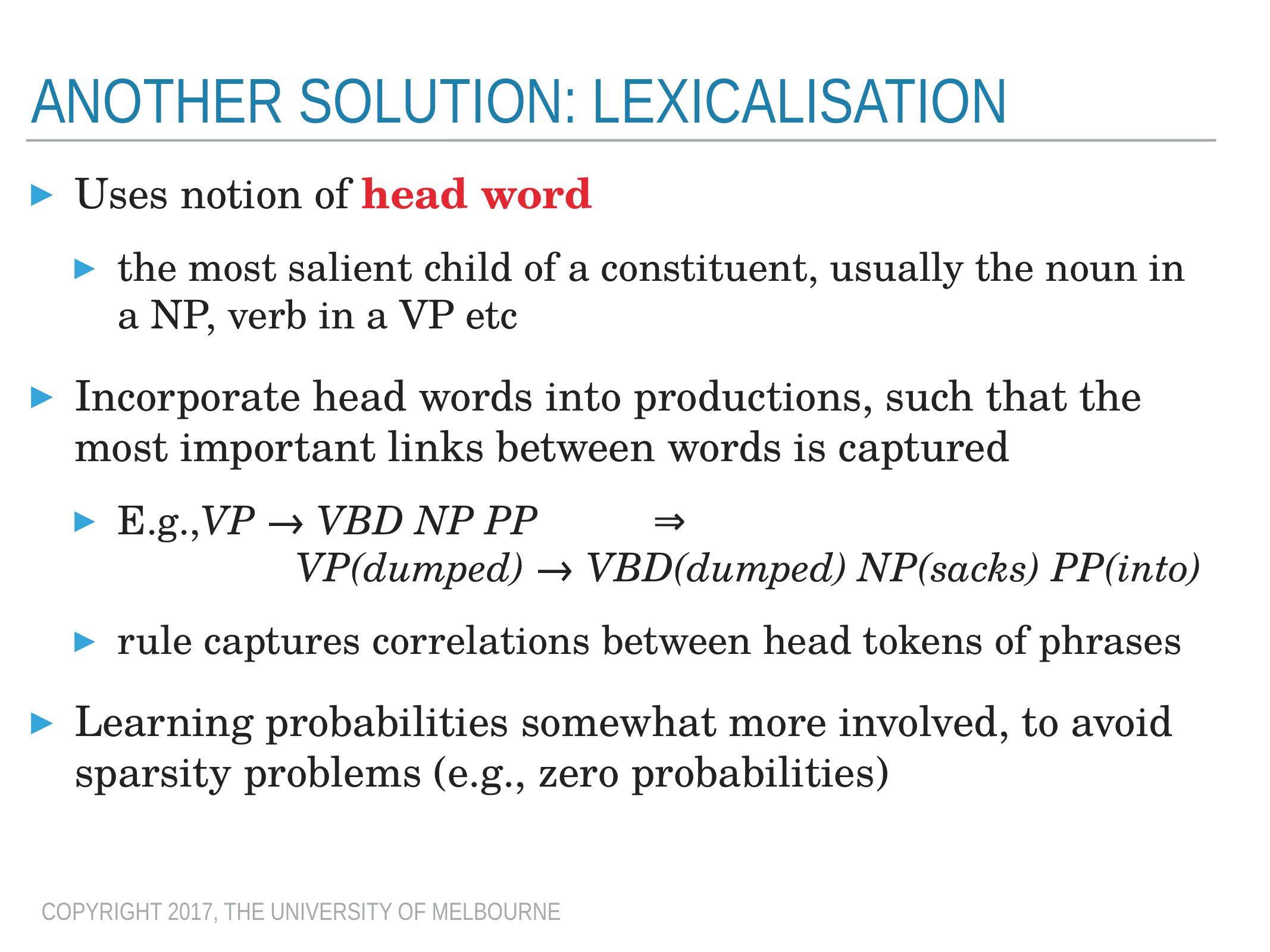

# ANOTHER solution: lexicalisation
Uses notion of head word
the most salient child of a constituent, usually the noun in a NP, verb in a VP etc
Incorporate head words into productions, such that the most important links between words is captured
E.g.,VP → VBD NP PP		⇒
		VP(dumped) → VBD(dumped) NP(sacks) PP(into)
rule captures correlations between head tokens of phrases
Learning probabilities somewhat more involved, to avoid sparsity problems (e.g., zero probabilities)